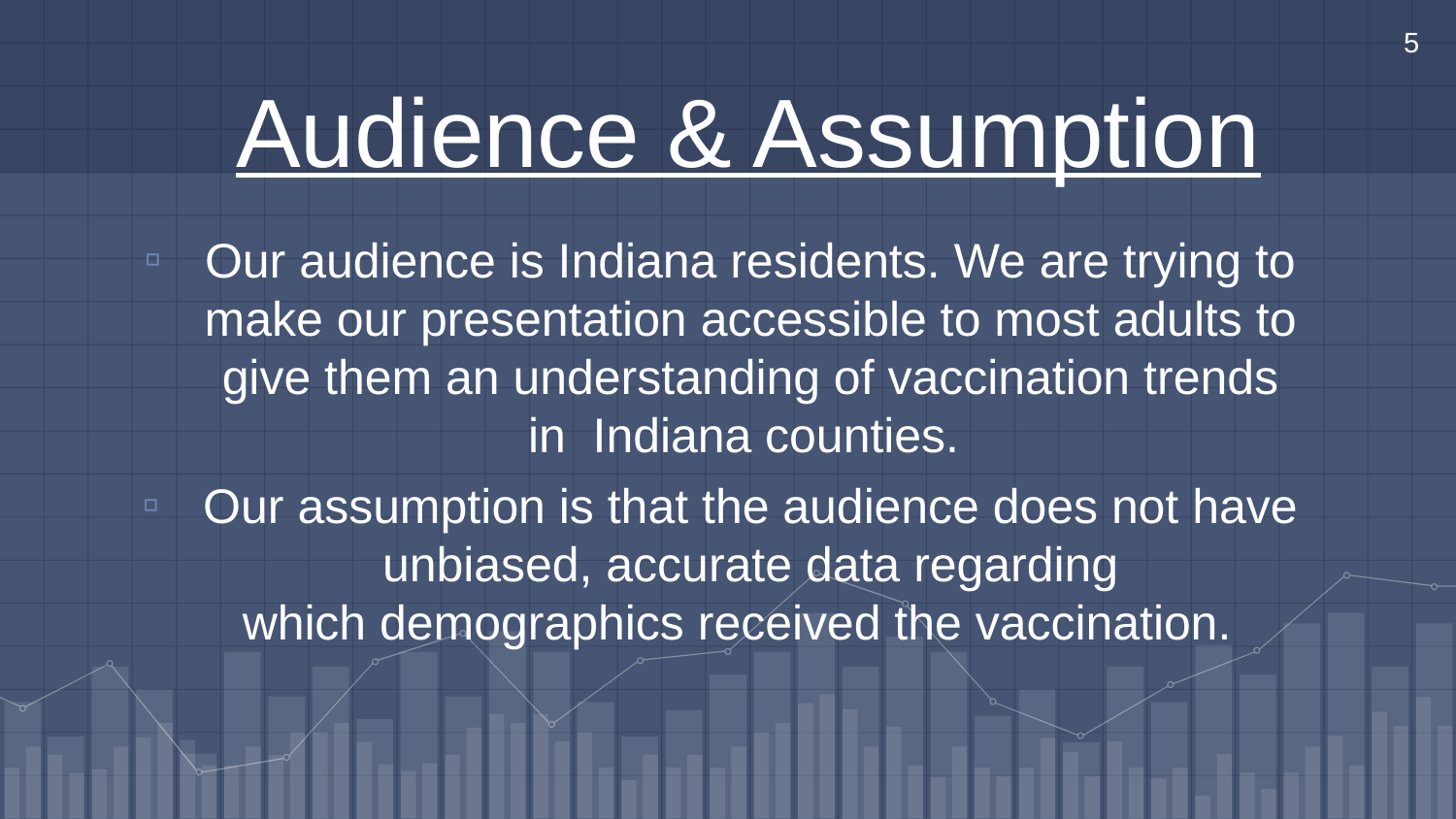

5
Audience & Assumption
Our audience is Indiana residents. We are trying to make our presentation accessible to most adults to give them an understanding of vaccination trends in  Indiana counties.
Our assumption is that the audience does not have unbiased, accurate data regarding which demographics received the vaccination.